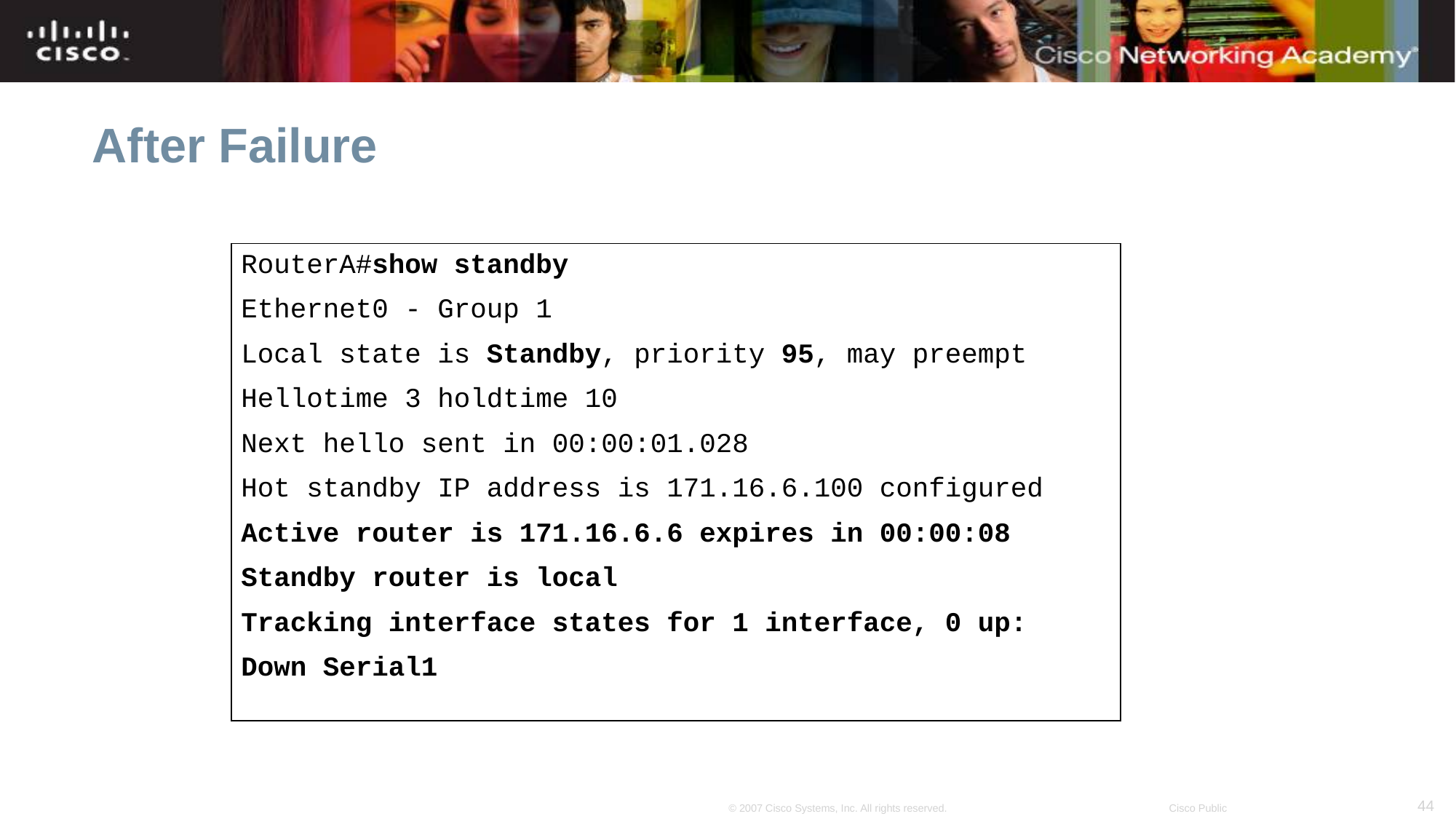

# After Failure
RouterA#show standby
Ethernet0 - Group 1
Local state is Standby, priority 95, may preempt
Hellotime 3 holdtime 10
Next hello sent in 00:00:01.028
Hot standby IP address is 171.16.6.100 configured
Active router is 171.16.6.6 expires in 00:00:08
Standby router is local
Tracking interface states for 1 interface, 0 up:
Down Serial1